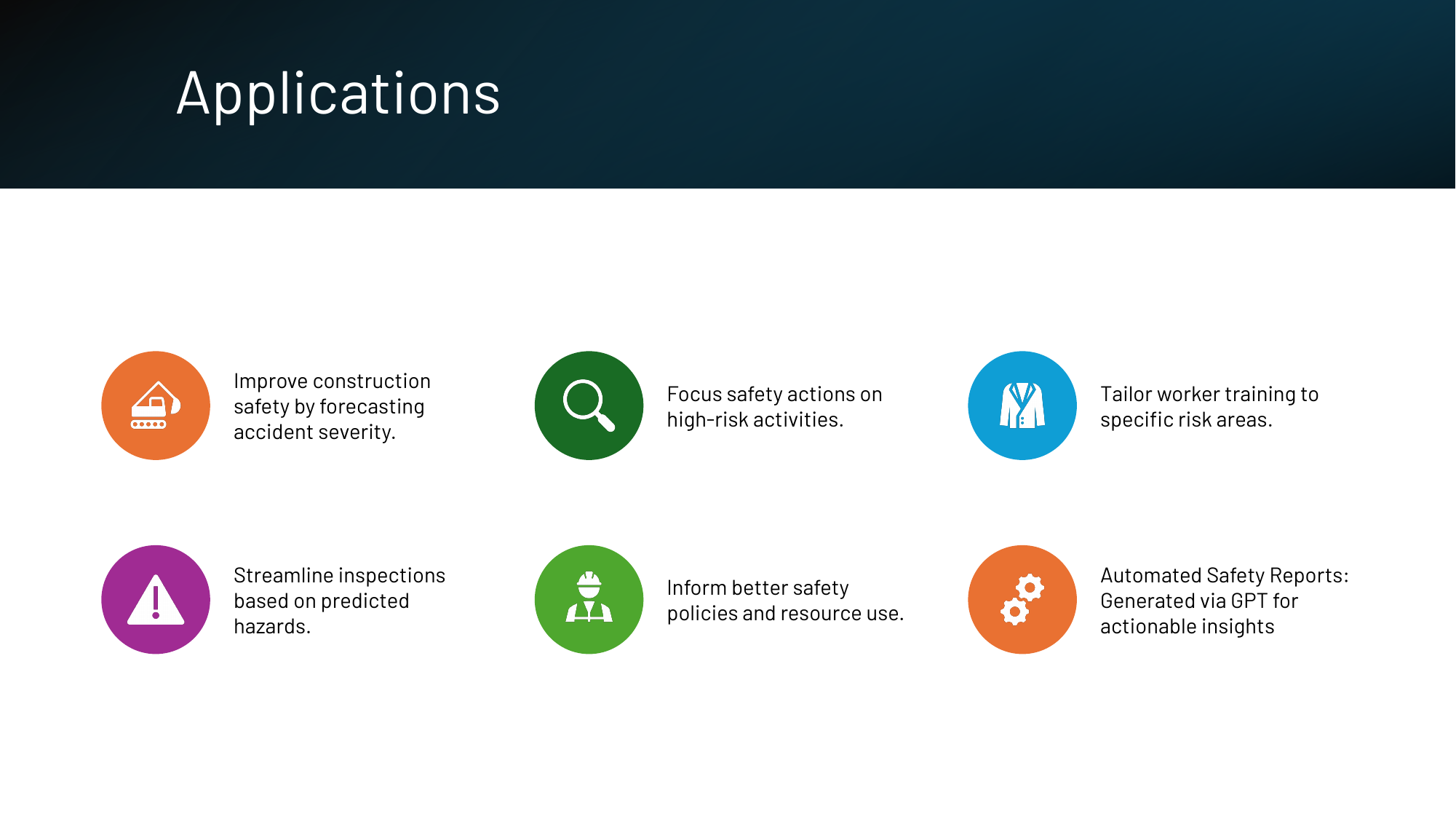

# Applications
Improve construction safety by forecasting accident severity.
Focus safety actions on high-risk activities.
Tailor worker training to specific risk areas.
Streamline inspections based on predicted hazards.
Inform better safety policies and resource use.
Automated Safety Reports: Generated via GPT for actionable insights